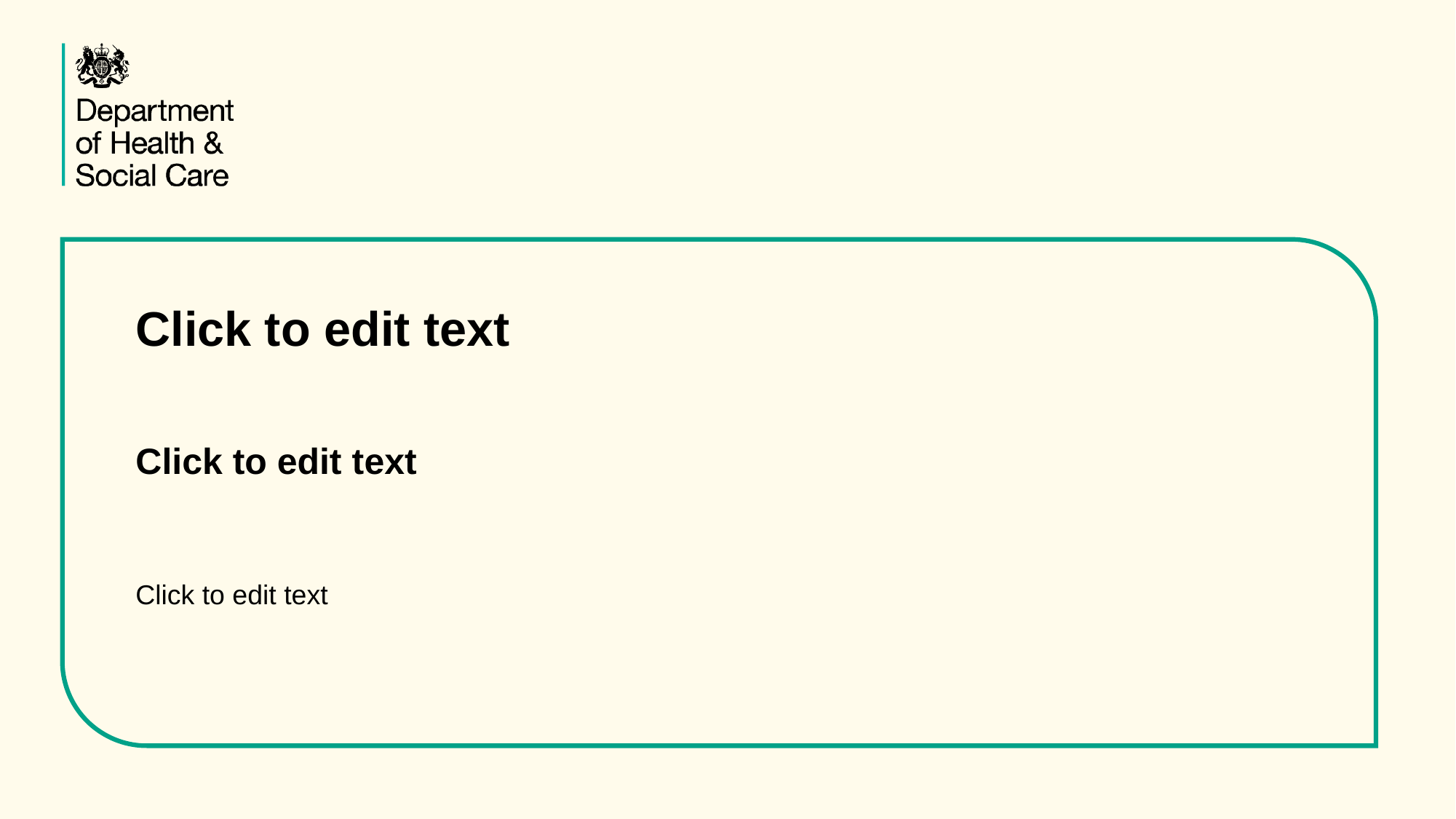

Click to edit text
Click to edit text
Click to edit text